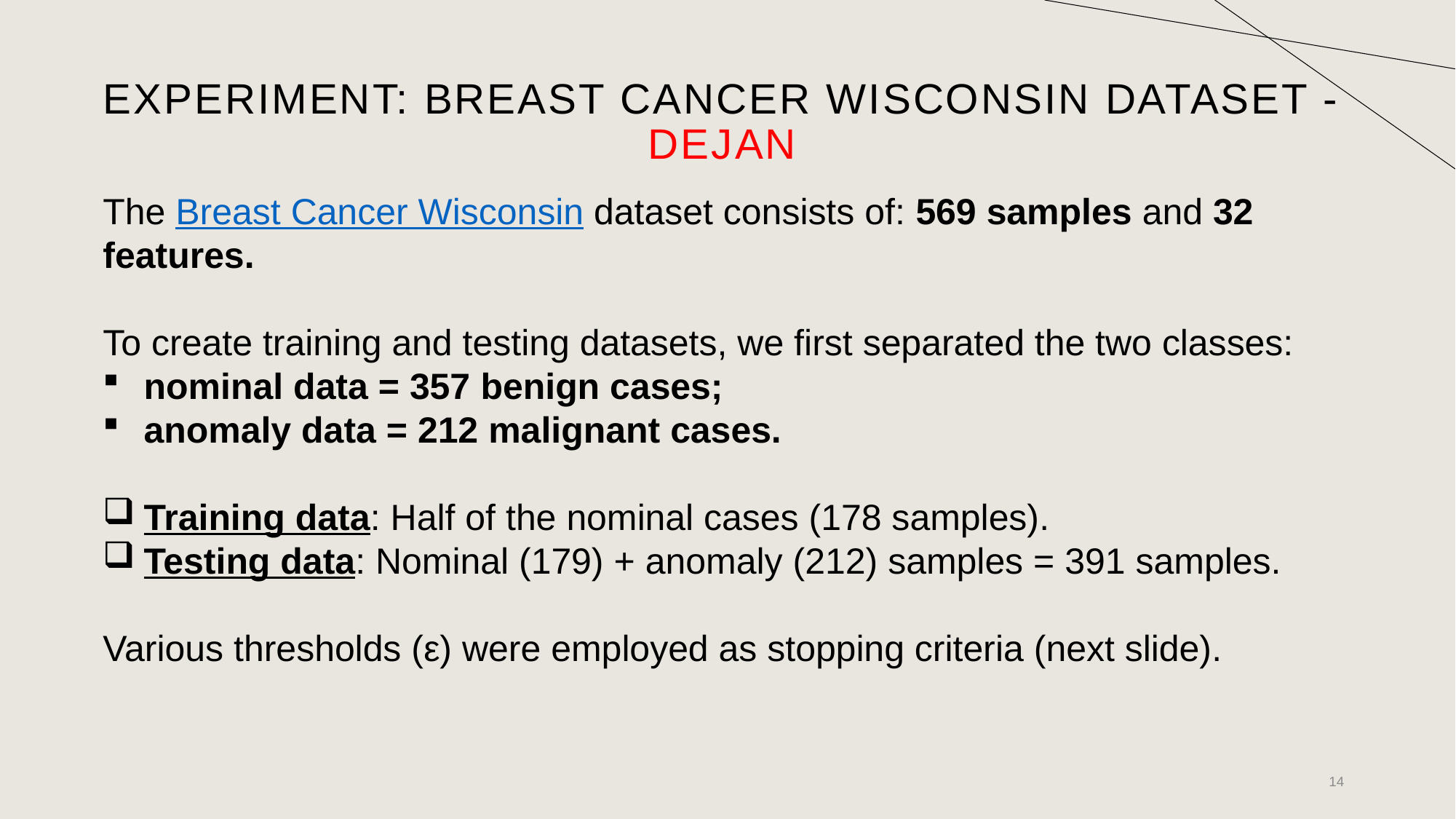

# Experiment: breast cancer Wisconsin Dataset - dejan
The Breast Cancer Wisconsin dataset consists of: 569 samples and 32 features.

To create training and testing datasets, we first separated the two classes:
nominal data = 357 benign cases;
anomaly data = 212 malignant cases.

Training data: Half of the nominal cases (178 samples).
Testing data: Nominal (179) + anomaly (212) samples = 391 samples.

Various thresholds (ε) were employed as stopping criteria (next slide).

14